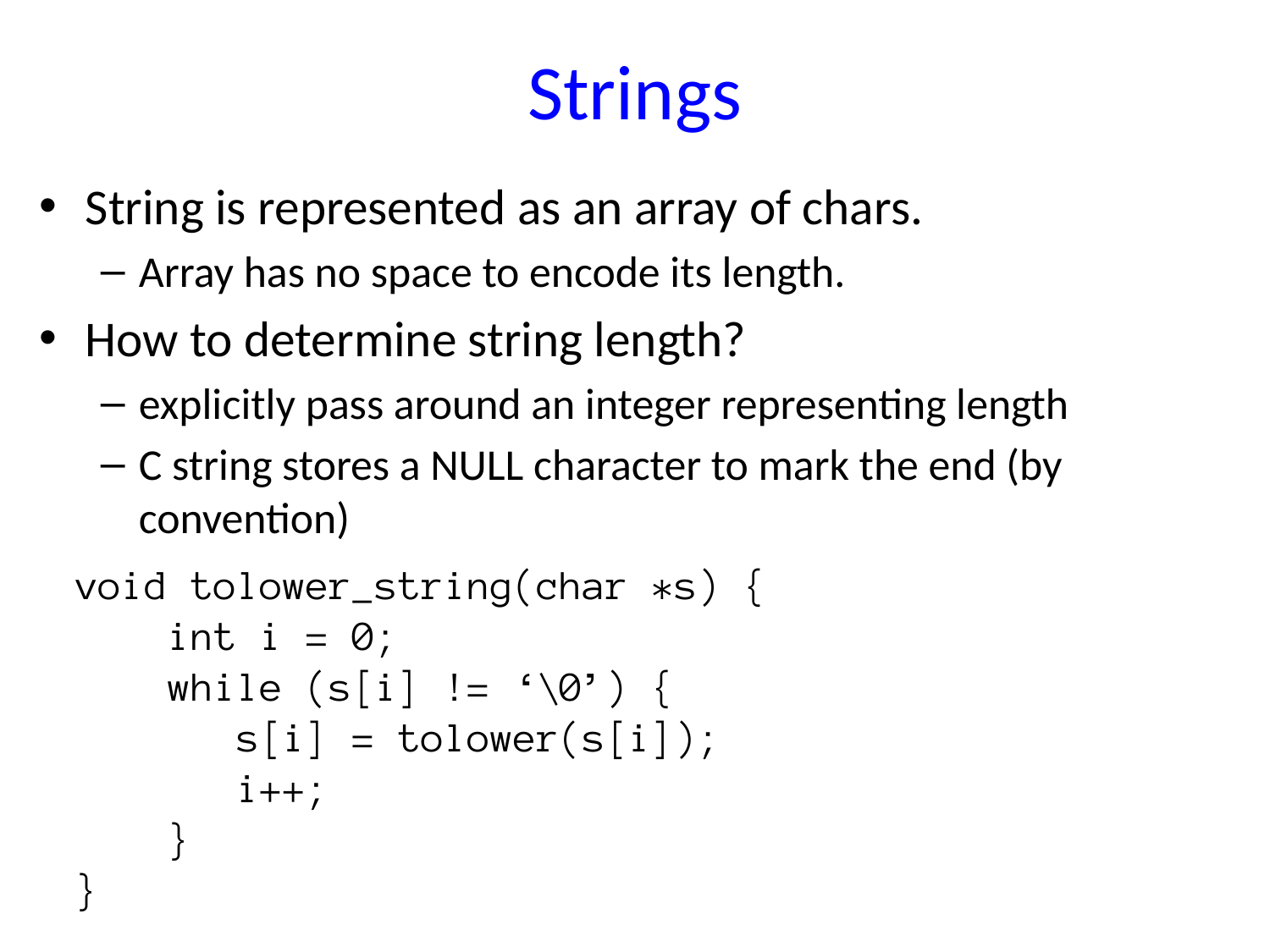

# Strings
String is represented as an array of chars.
Array has no space to encode its length.
How to determine string length?
explicitly pass around an integer representing length
C string stores a NULL character to mark the end (by convention)
void tolower_string(char *s) {
    int i = 0;
    while (s[i] != ‘\0’) {
       s[i] = tolower(s[i]);
       i++;
    }
}